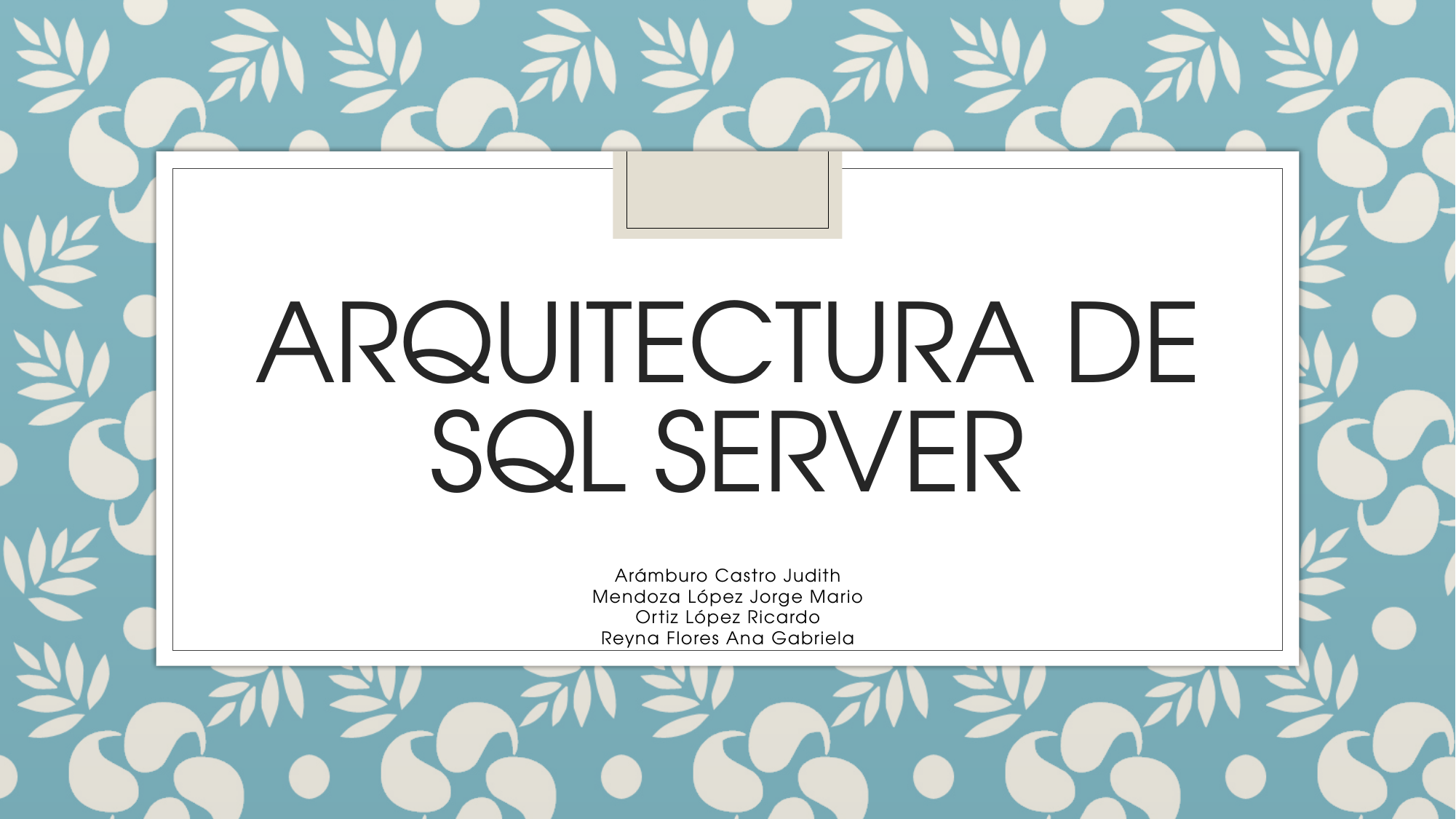

# Arquitectura de SQL Server
Arámburo Castro Judith
Mendoza López Jorge Mario
Ortiz López Ricardo
Reyna Flores Ana Gabriela